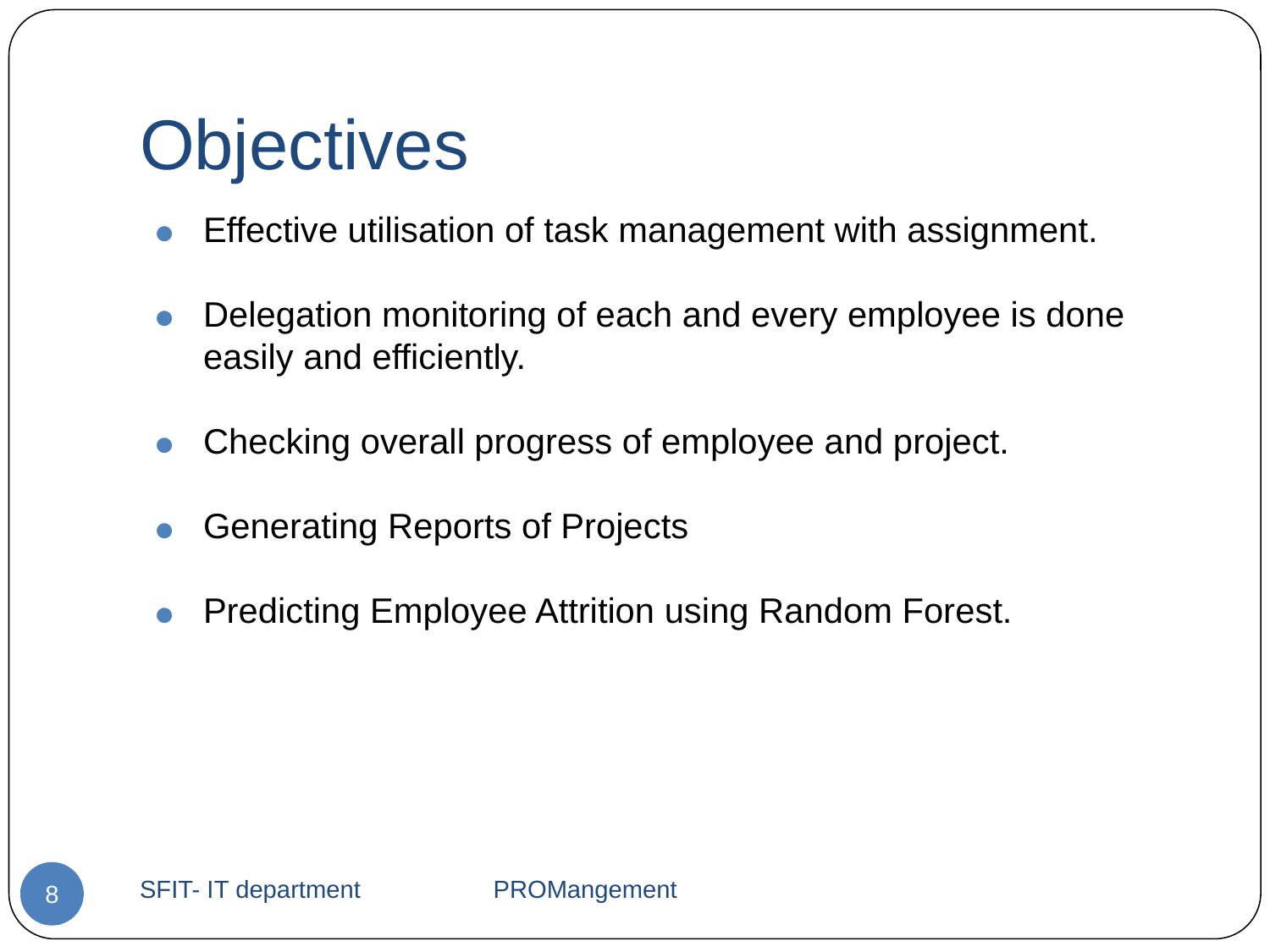

# Objectives
Effective utilisation of task management with assignment.

Delegation monitoring of each and every employee is done easily and efficiently.

Checking overall progress of employee and project.

Generating Reports of Projects

Predicting Employee Attrition using Random Forest.

SFIT- IT department                   PROMangement
8